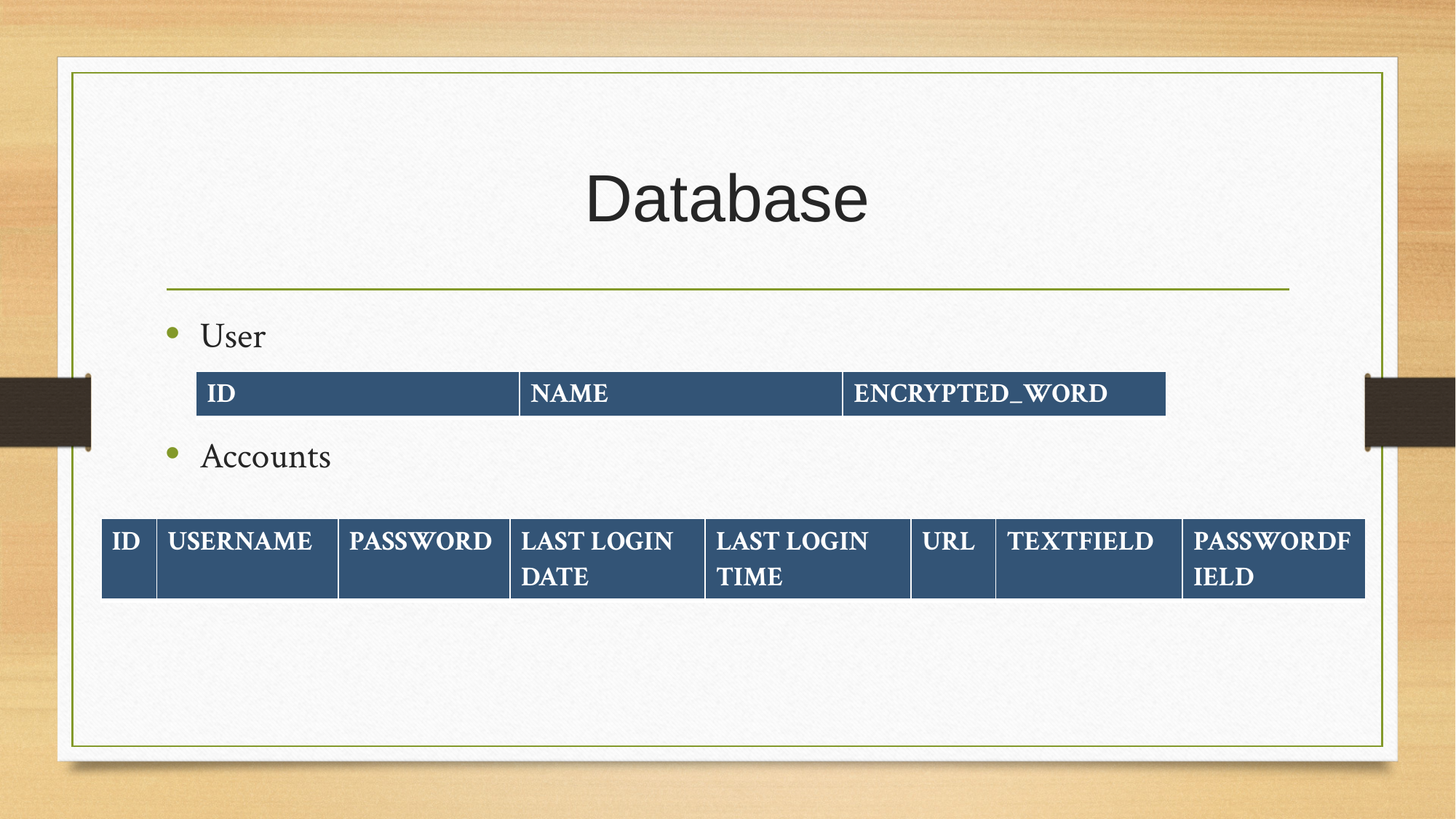

# Database
User

Accounts

| ID | NAME | ENCRYPTED\_WORD |
| --- | --- | --- |
| ID | USERNAME | PASSWORD | LAST LOGIN DATE | LAST LOGIN TIME | URL | TEXTFIELD | PASSWORDFIELD |
| --- | --- | --- | --- | --- | --- | --- | --- |